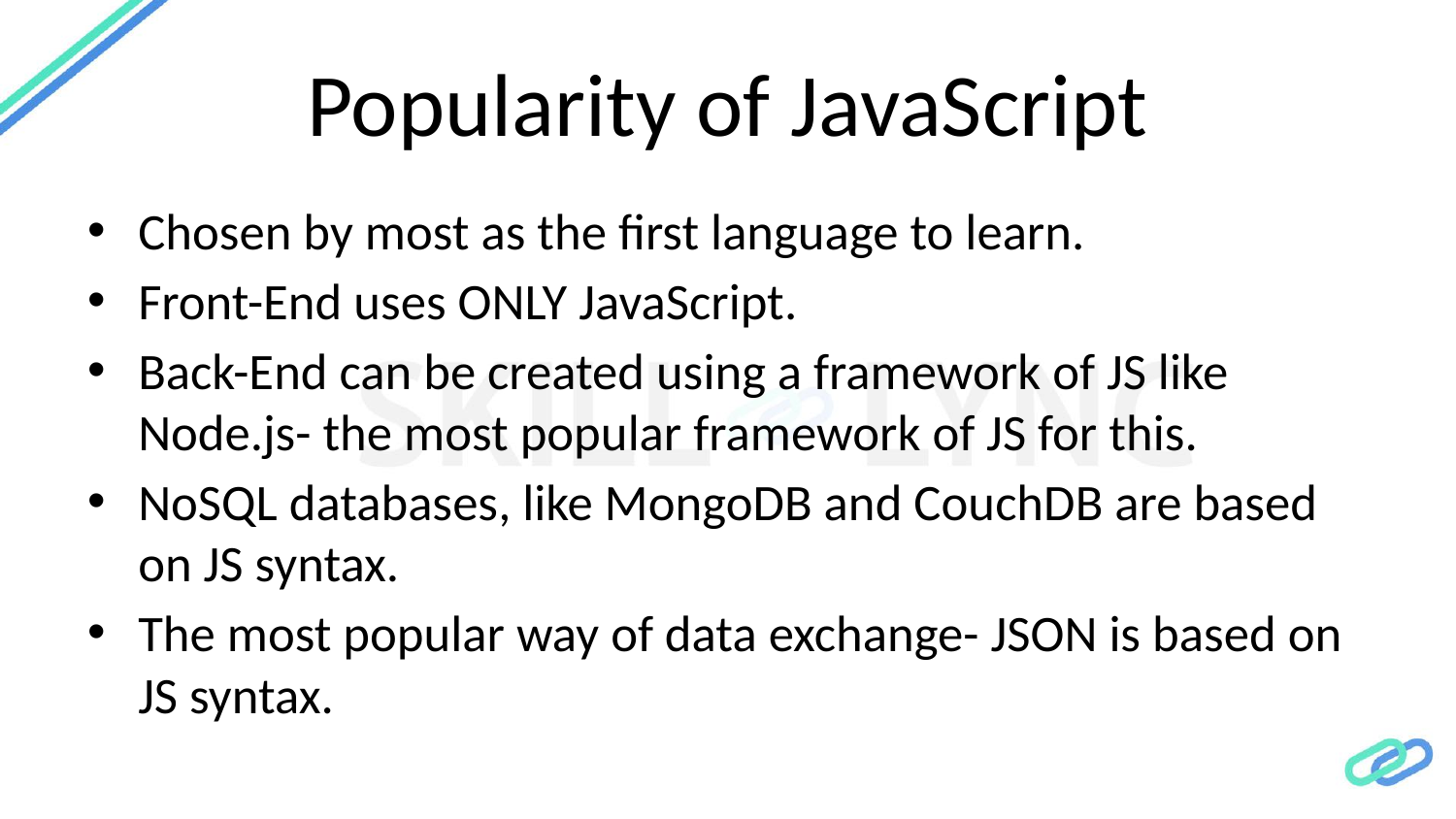

# Popularity of JavaScript
Chosen by most as the first language to learn.
Front-End uses ONLY JavaScript.
Back-End can be created using a framework of JS like Node.js- the most popular framework of JS for this.
NoSQL databases, like MongoDB and CouchDB are based on JS syntax.
The most popular way of data exchange- JSON is based on JS syntax.